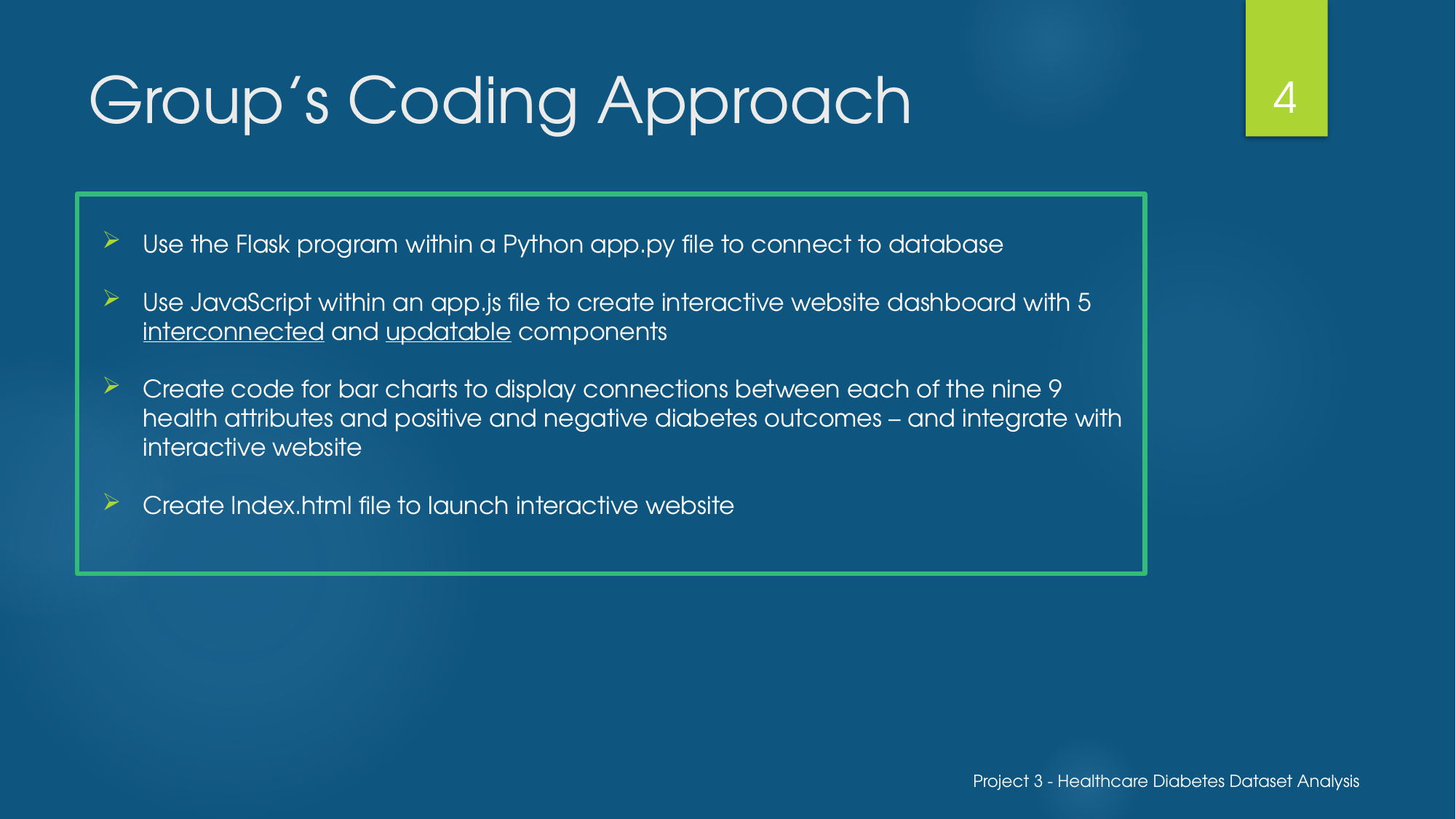

4
# Group’s Coding Approach

Use the Flask program within a Python app.py file to connect to database

Use JavaScript within an app.js file to create interactive website dashboard with 5 interconnected and updatable components

Create code for bar charts to display connections between each of the nine 9 health attributes and positive and negative diabetes outcomes – and integrate with interactive website

Create Index.html file to launch interactive website

Project 3 - Healthcare Diabetes Dataset Analysis